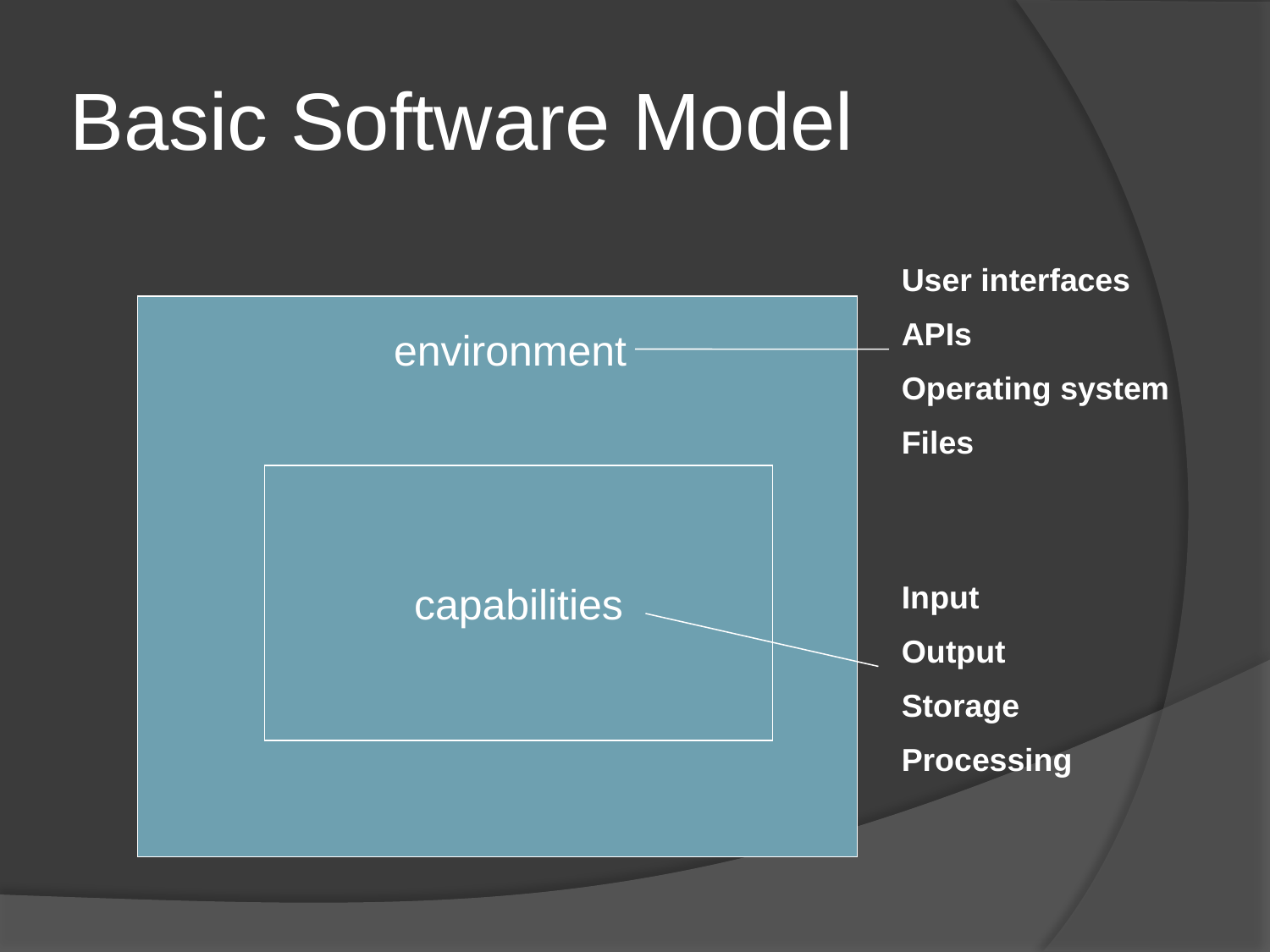

# Basic Software Model
User interfaces
APIs
Operating system
Files

environment

capabilities
Input
Output
Storage
Processing